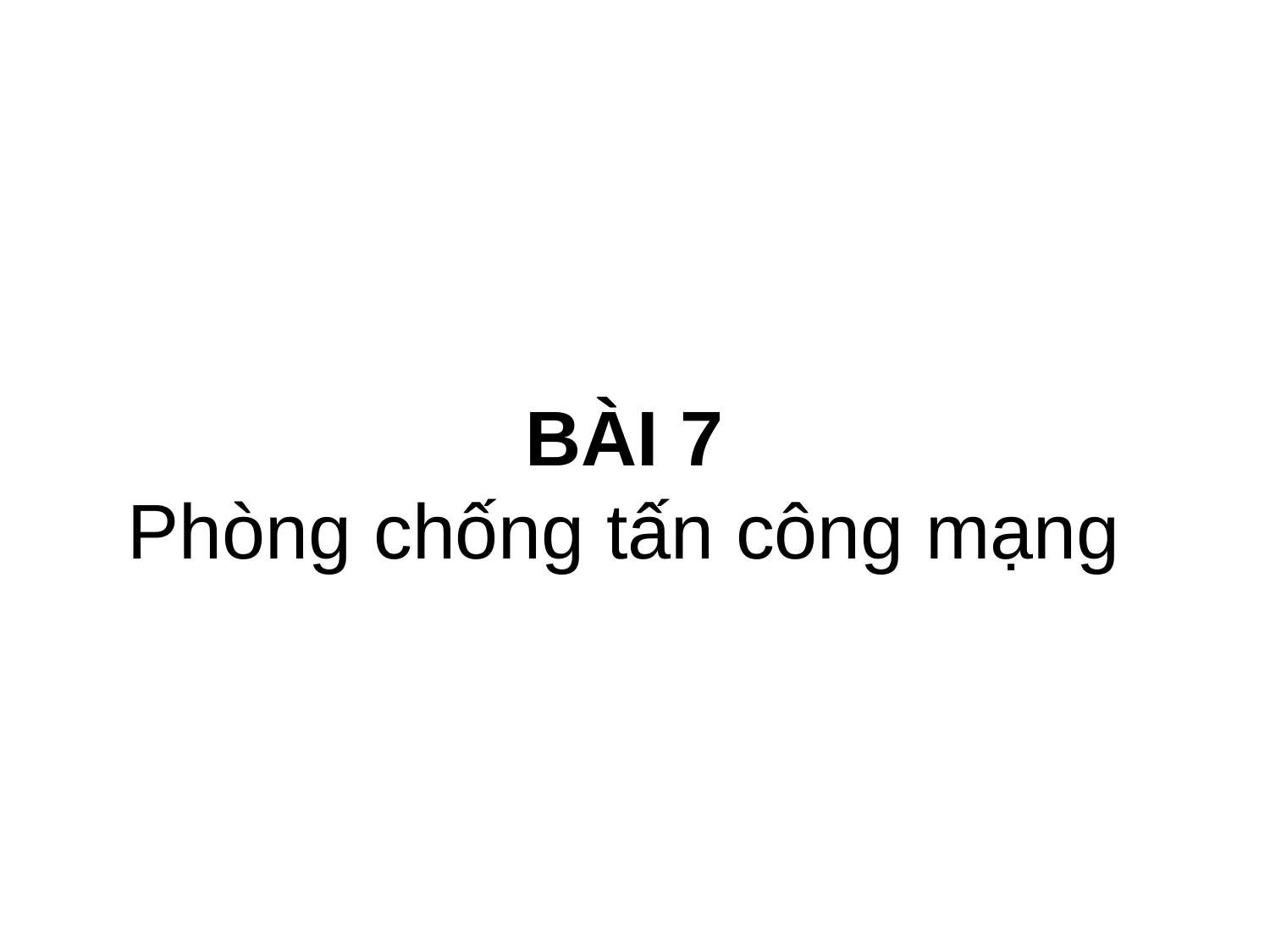

# BÀI 7 Phòng chống tấn công mạng